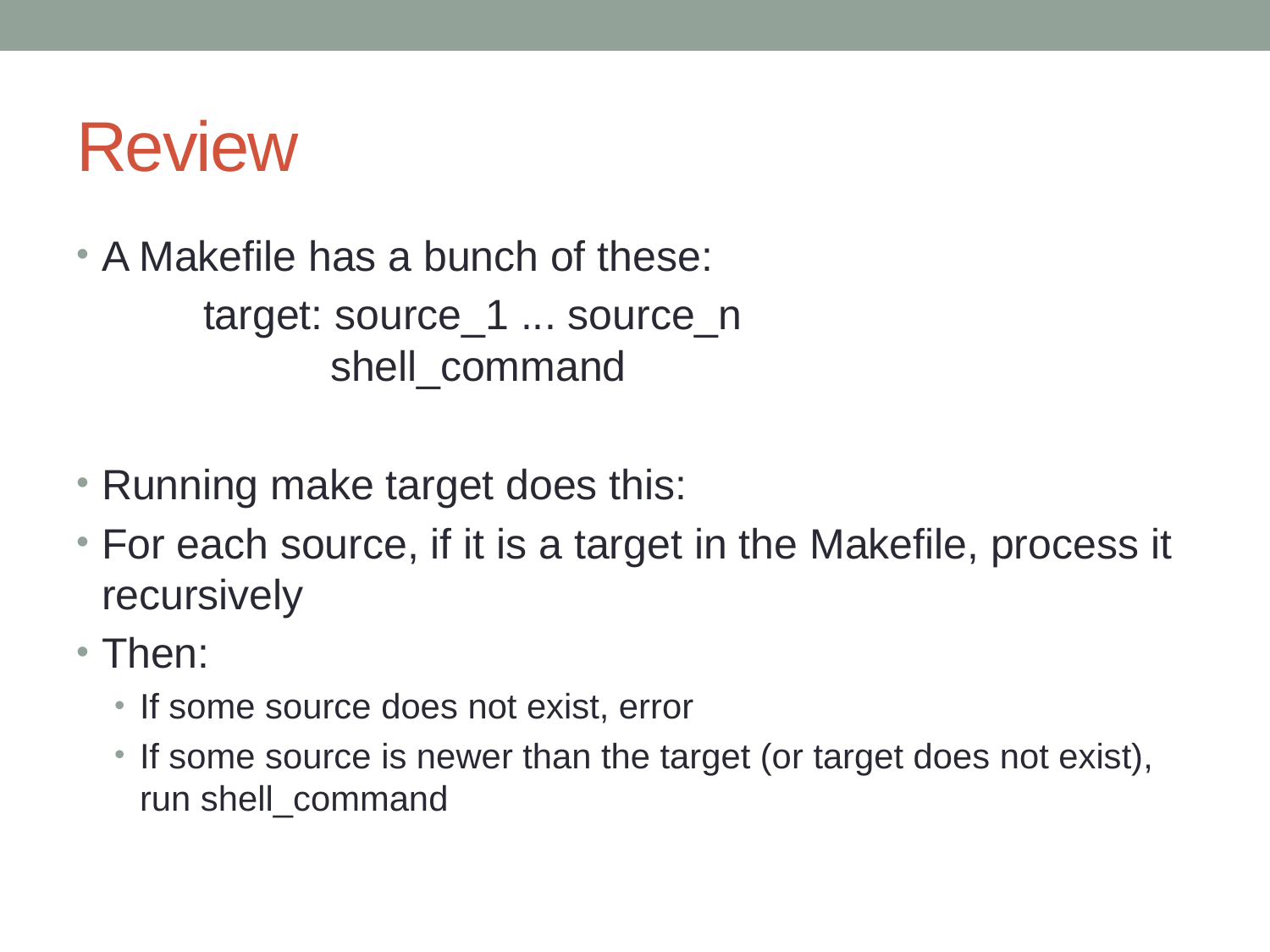

# Review
A Makefile has a bunch of these:
	target: source_1 ... source_n					shell_command

Running make target does this:
For each source, if it is a target in the Makefile, process it recursively
Then:
If some source does not exist, error
If some source is newer than the target (or target does not exist), run shell_command